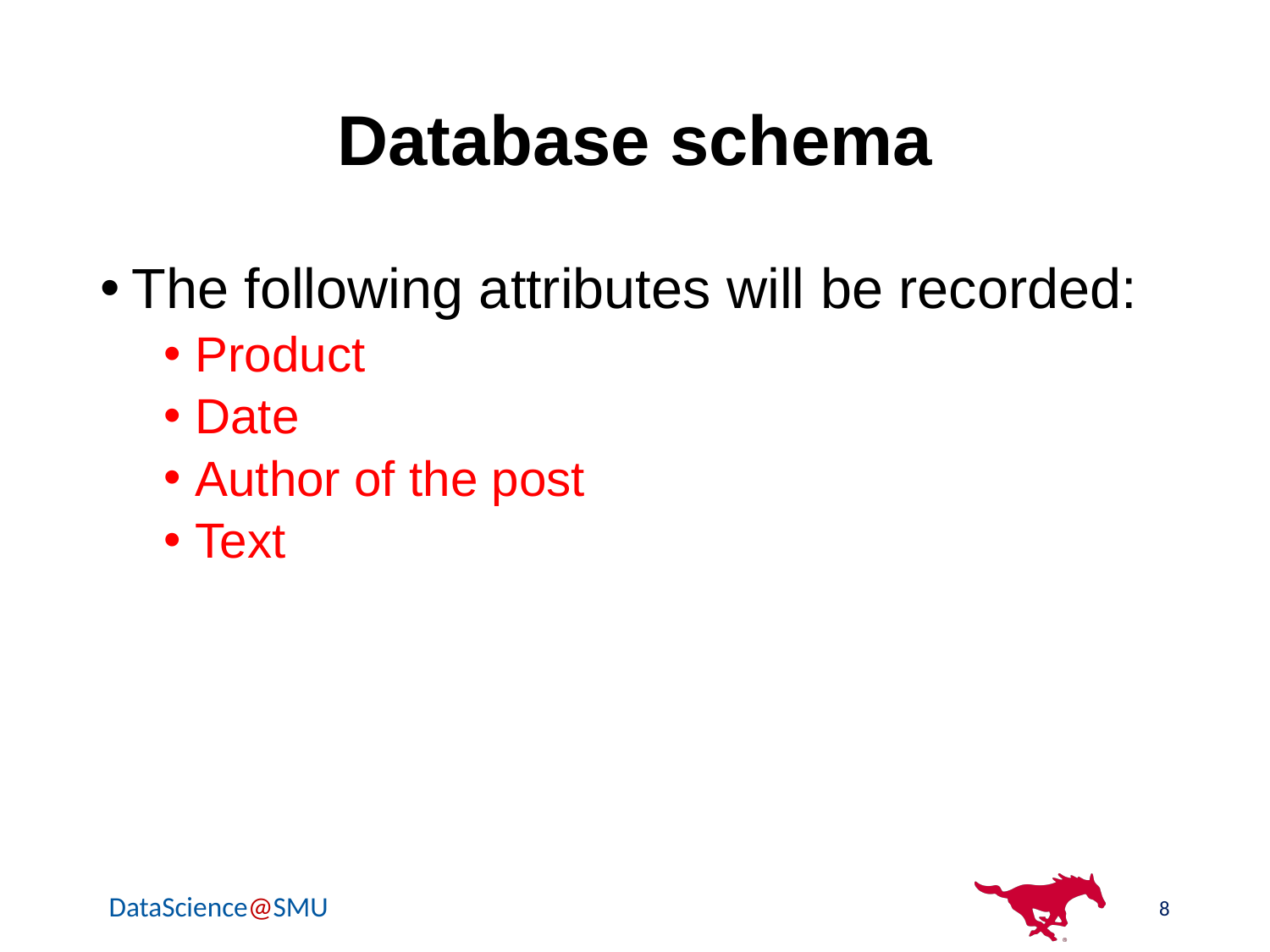

# Database schema
The following attributes will be recorded:
Product
Date
Author of the post
Text

8